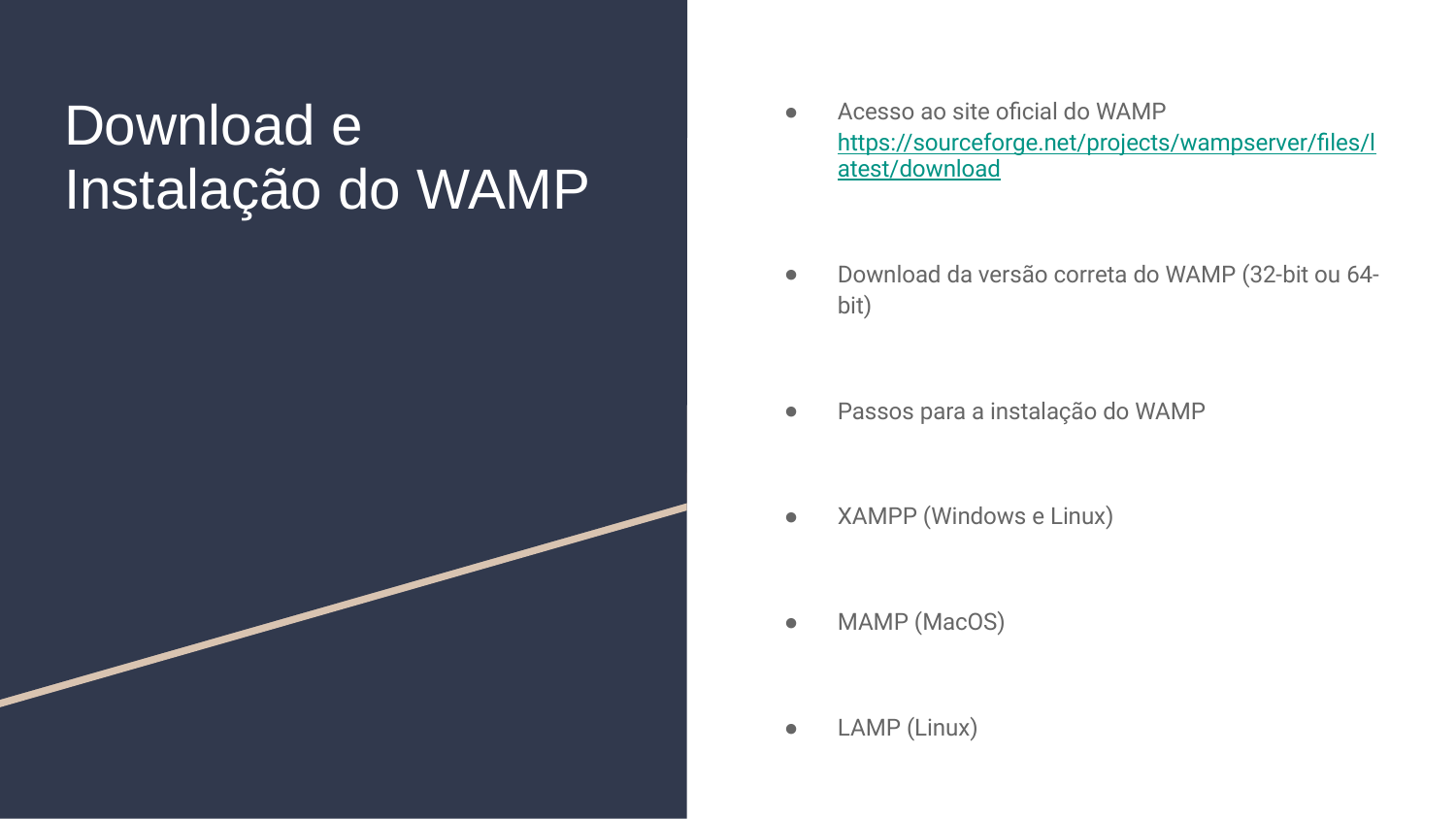

# Download e Instalação do WAMP

Acesso ao site oficial do WAMP https://sourceforge.net/projects/wampserver/files/latest/download

Download da versão correta do WAMP (32-bit ou 64-bit)

Passos para a instalação do WAMP

XAMPP (Windows e Linux)

MAMP (MacOS)

LAMP (Linux)